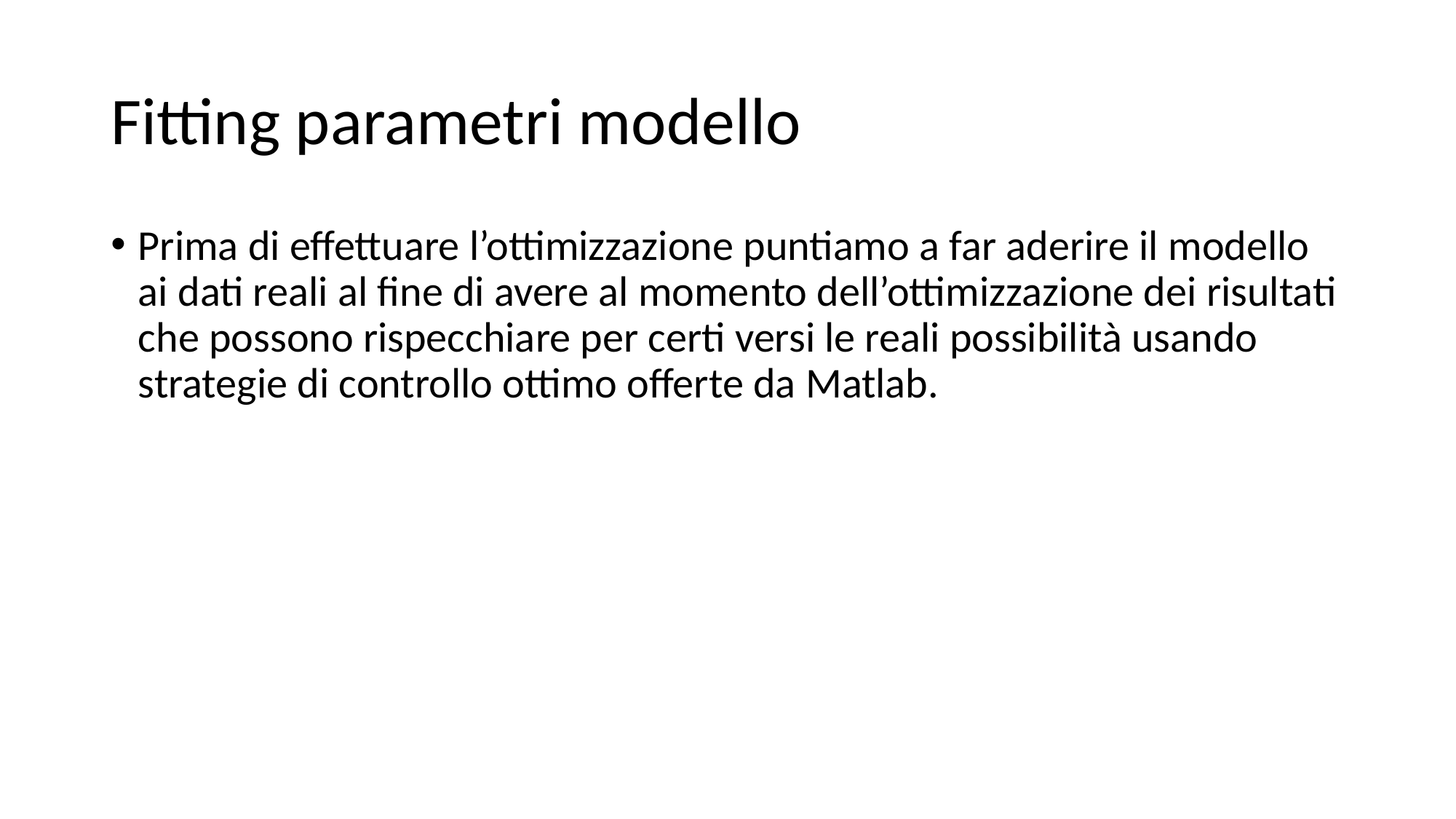

# Fitting parametri modello
Prima di effettuare l’ottimizzazione puntiamo a far aderire il modello ai dati reali al fine di avere al momento dell’ottimizzazione dei risultati che possono rispecchiare per certi versi le reali possibilità usando strategie di controllo ottimo offerte da Matlab.